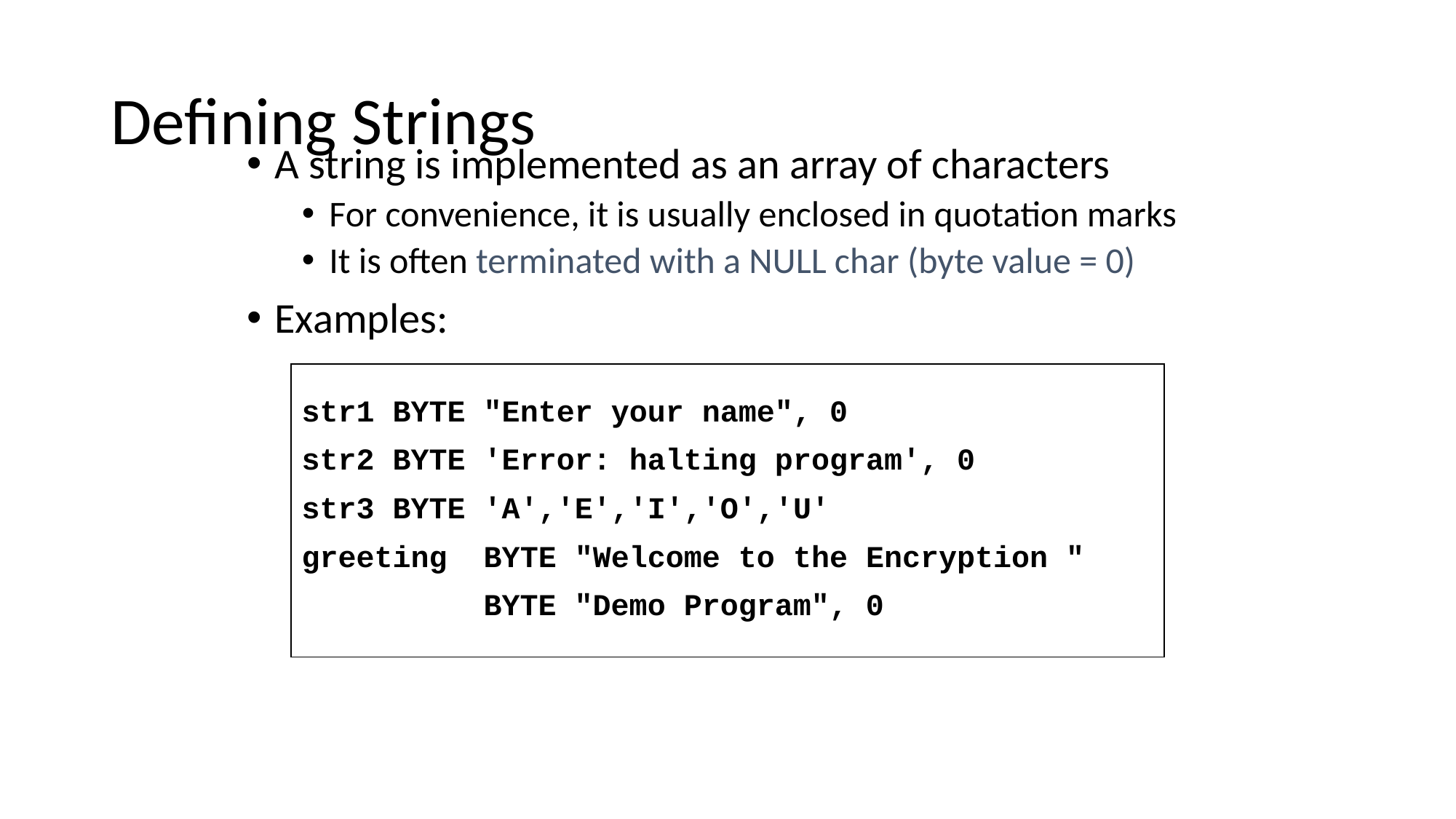

# Defining Strings
A string is implemented as an array of characters
For convenience, it is usually enclosed in quotation marks
It is often terminated with a NULL char (byte value = 0)
Examples:
str1 BYTE "Enter your name", 0
str2 BYTE 'Error: halting program', 0
str3 BYTE 'A','E','I','O','U'
greeting  BYTE "Welcome to the Encryption "
          BYTE "Demo Program", 0